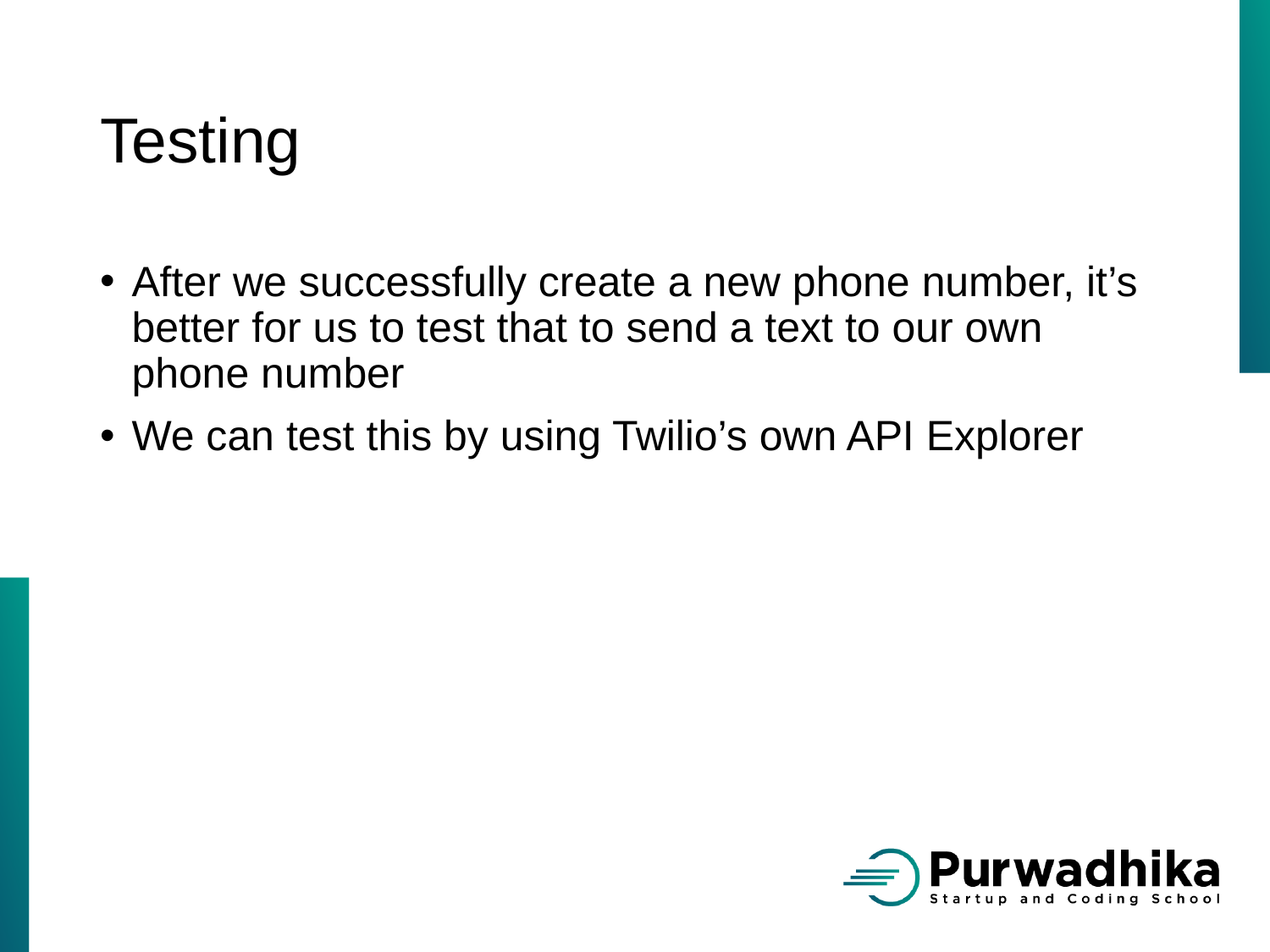

# Testing
After we successfully create a new phone number, it’s better for us to test that to send a text to our own phone number
We can test this by using Twilio’s own API Explorer